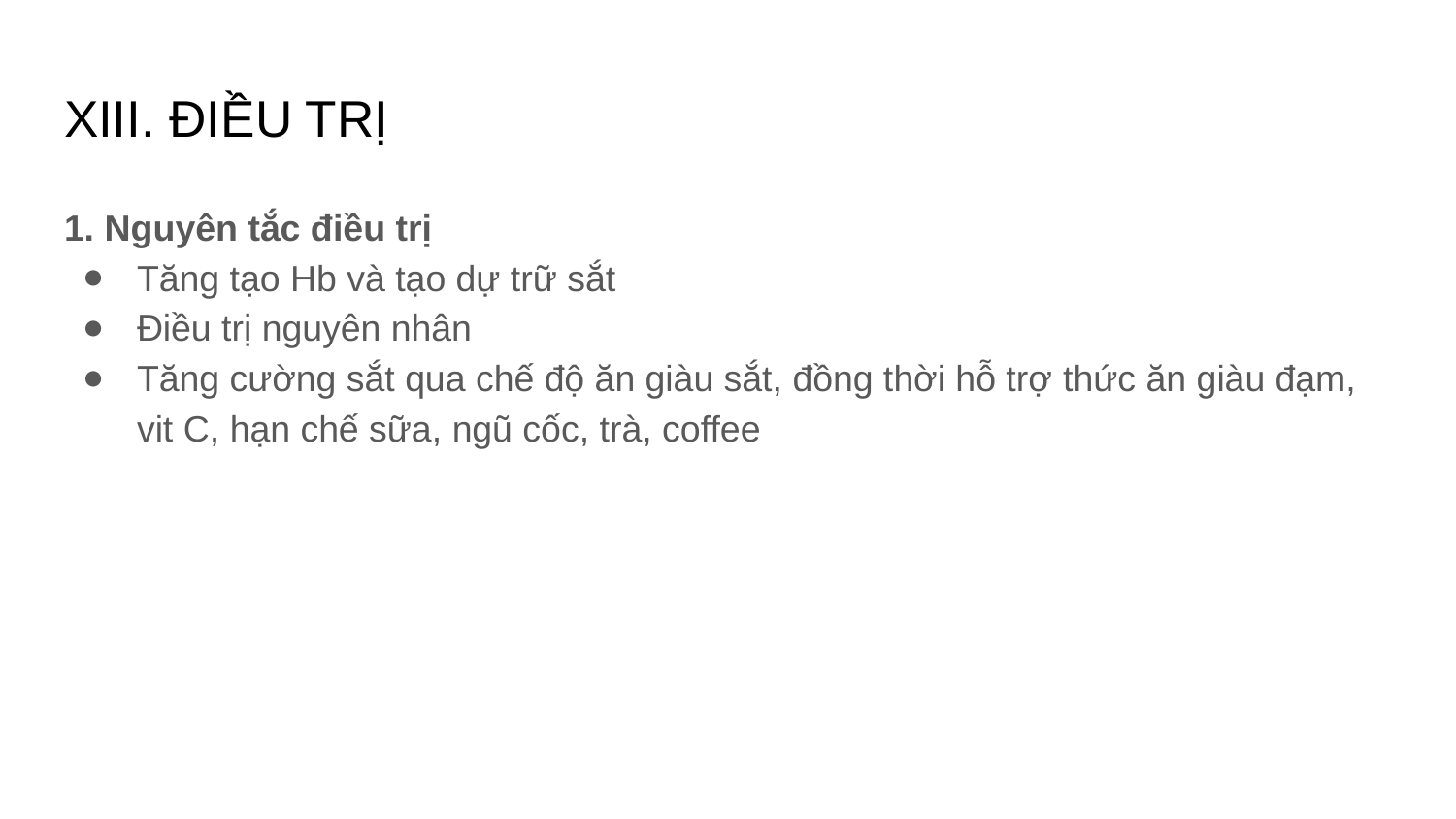

# XIII. ĐIỀU TRỊ
1. Nguyên tắc điều trị
Tăng tạo Hb và tạo dự trữ sắt
Điều trị nguyên nhân
Tăng cường sắt qua chế độ ăn giàu sắt, đồng thời hỗ trợ thức ăn giàu đạm, vit C, hạn chế sữa, ngũ cốc, trà, coffee